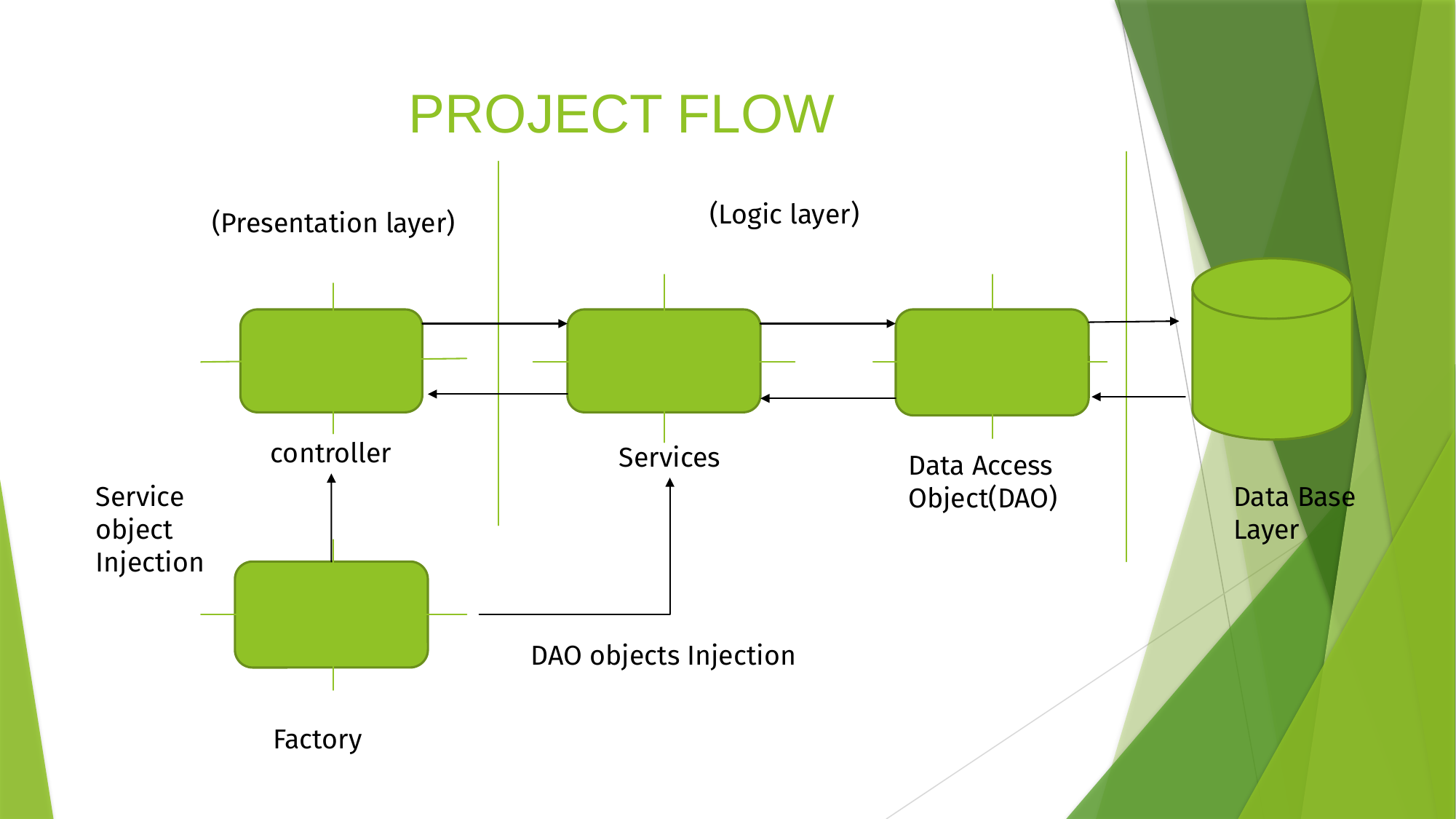

# PROJECT FLOW
(Logic layer)
(Presentation layer)

controller
Services
Data Access
Object(DAO)
Service object Injection
Data Base
Layer

DAO objects Injection
Factory